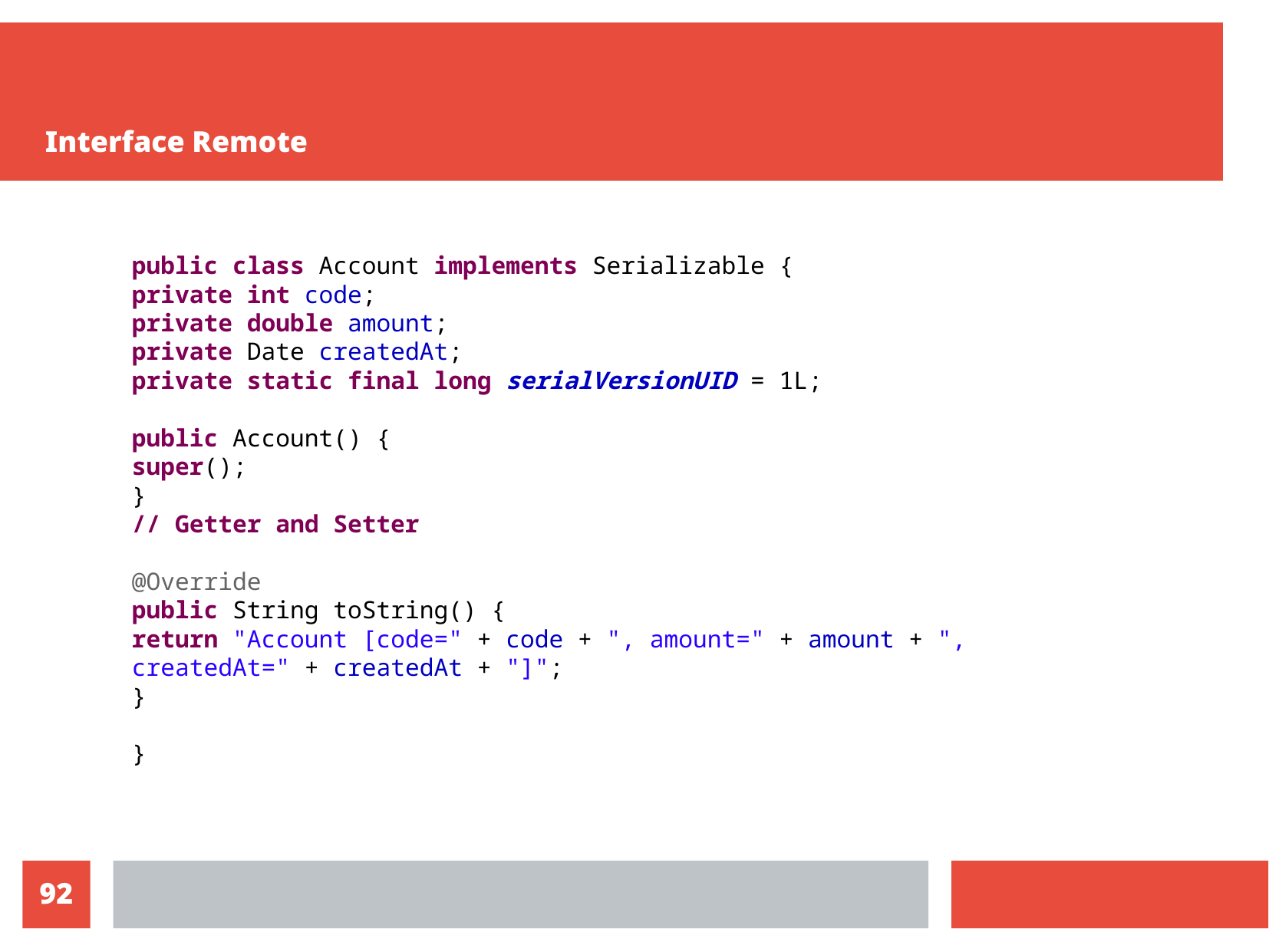

Interface Remote

public class Account implements Serializable {
private int code;
private double amount;
private Date createdAt;
private static final long serialVersionUID = 1L;

public Account() {
super();
}
// Getter and Setter

@Override
public String toString() {
return "Account [code=" + code + ", amount=" + amount + ", createdAt=" + createdAt + "]";
}

}

92